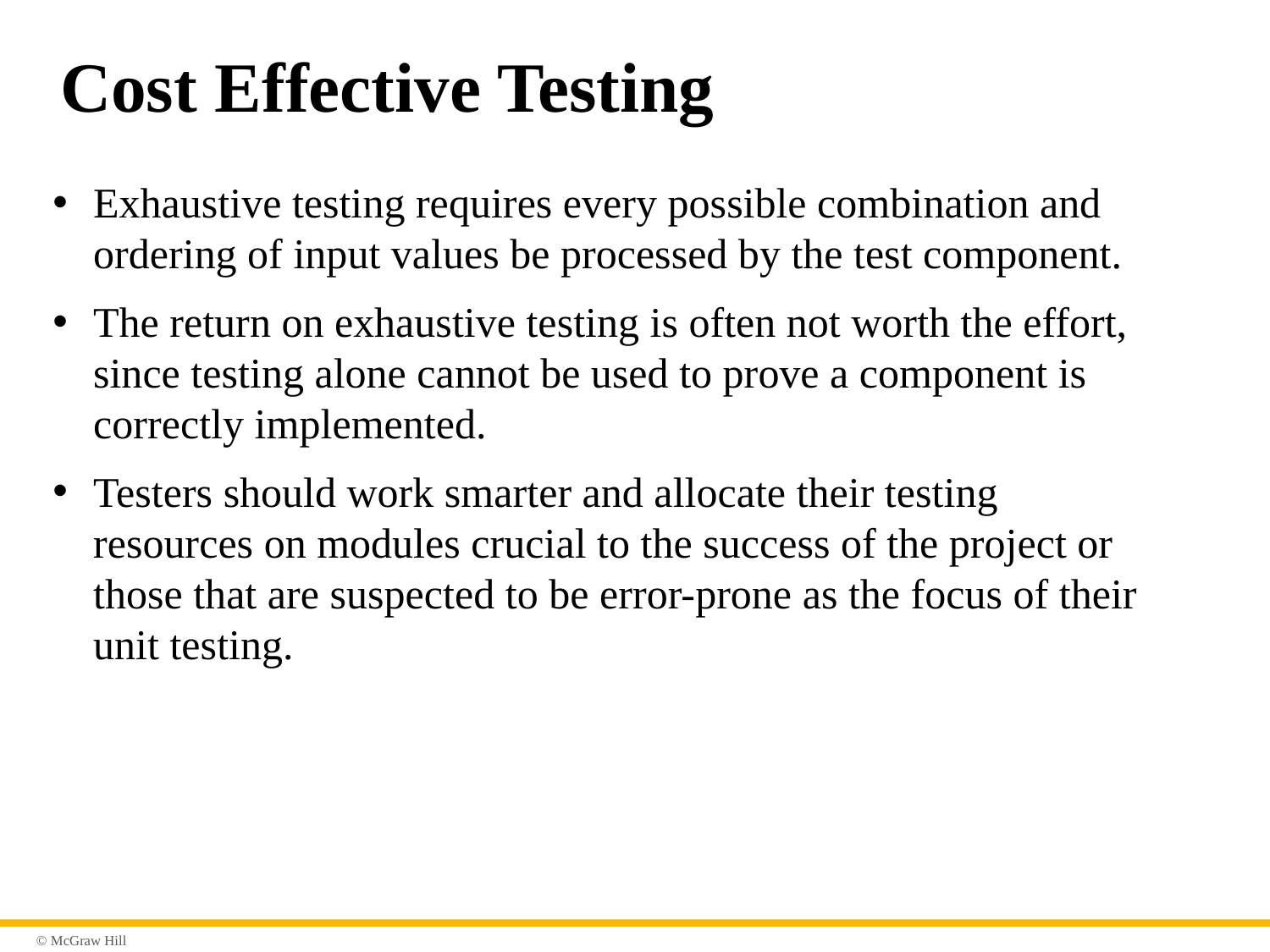

# Cost Effective Testing
Exhaustive testing requires every possible combination and ordering of input values be processed by the test component.
The return on exhaustive testing is often not worth the effort, since testing alone cannot be used to prove a component is correctly implemented.
Testers should work smarter and allocate their testing resources on modules crucial to the success of the project or those that are suspected to be error-prone as the focus of their unit testing.
14